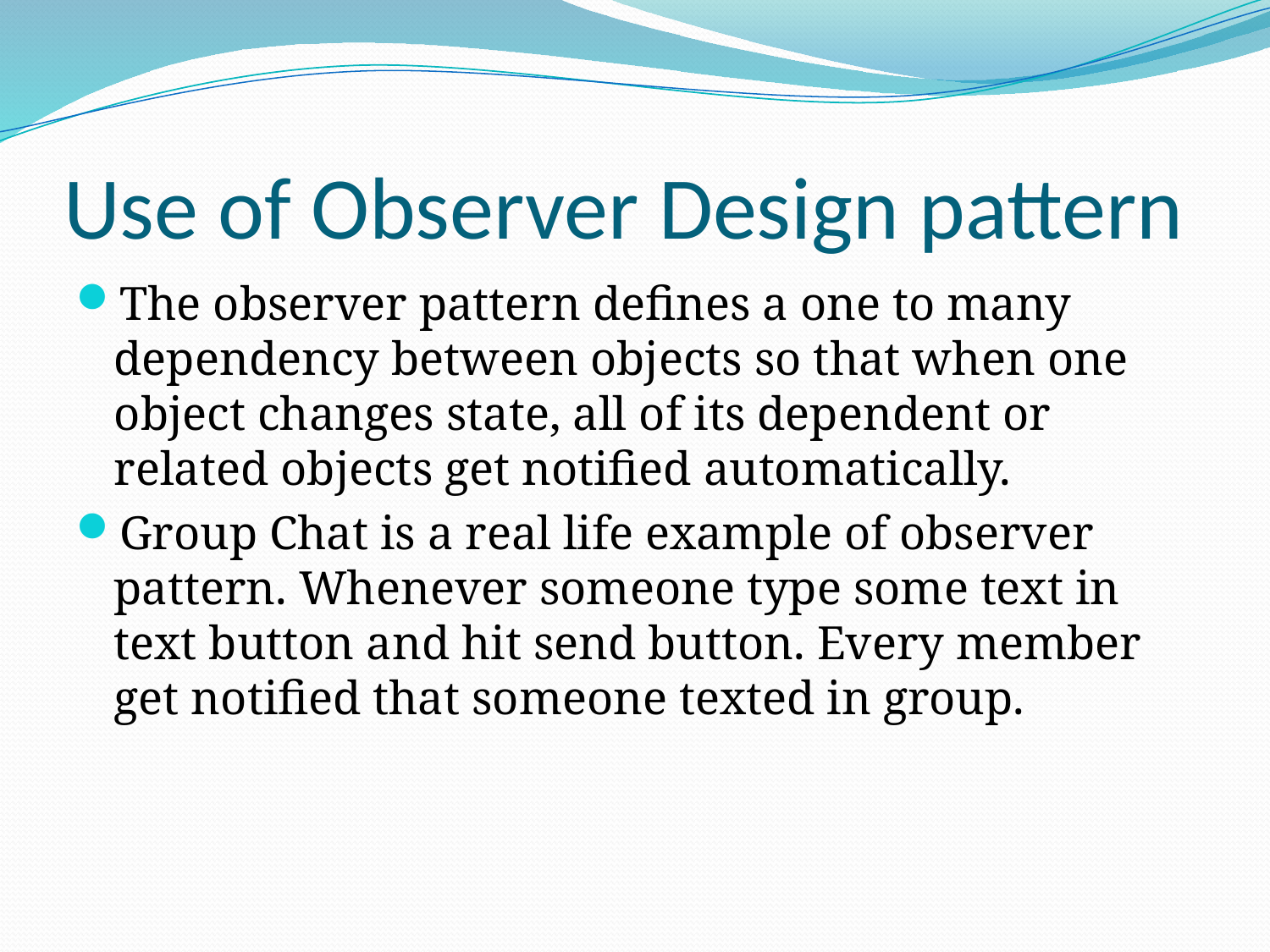

# Use of Observer Design pattern
The observer pattern defines a one to many dependency between objects so that when one object changes state, all of its dependent or related objects get notified automatically.
Group Chat is a real life example of observer pattern. Whenever someone type some text in text button and hit send button. Every member get notified that someone texted in group.